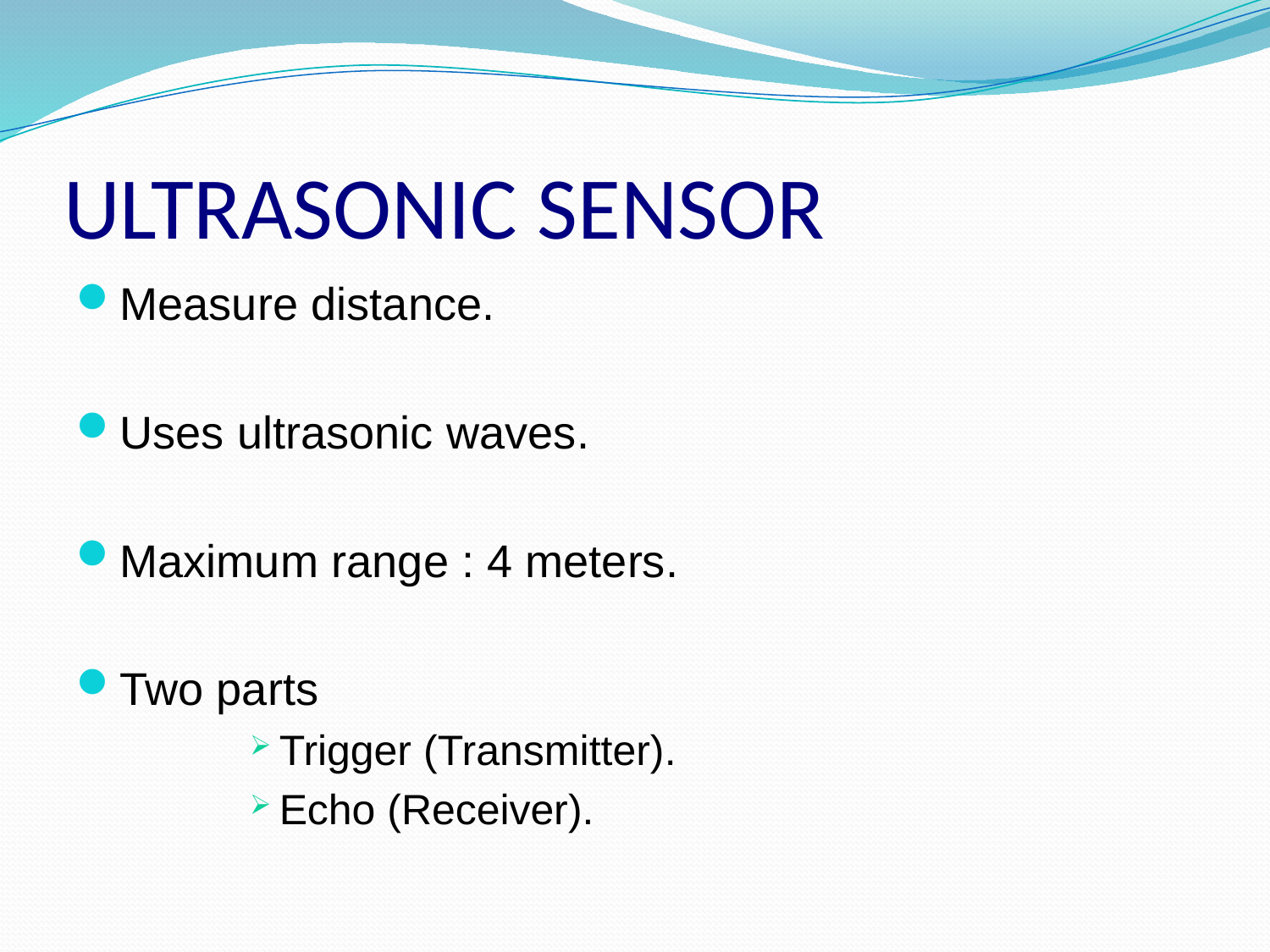

# ULTRASONIC SENSOR
Measure distance.

Uses ultrasonic waves.

Maximum range : 4 meters.

Two parts
Trigger (Transmitter).
Echo (Receiver).